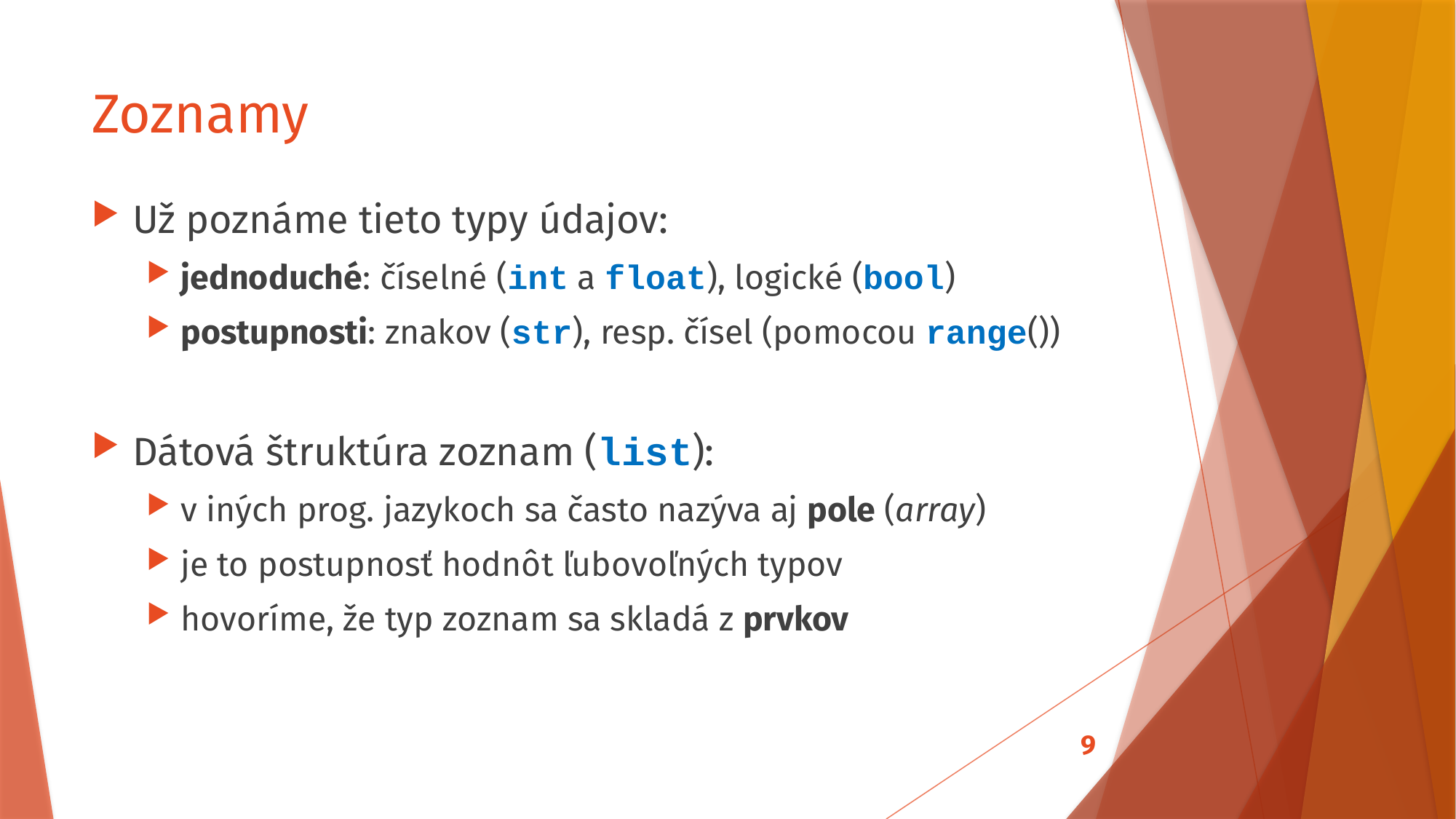

# Zoznamy
Už poznáme tieto typy údajov:
jednoduché: číselné (int a float), logické (bool)
postupnosti: znakov (str), resp. čísel (pomocou range())

Dátová štruktúra zoznam (list):
v iných prog. jazykoch sa často nazýva aj pole (array)
je to postupnosť hodnôt ľubovoľných typov
hovoríme, že typ zoznam sa skladá z prvkov
9